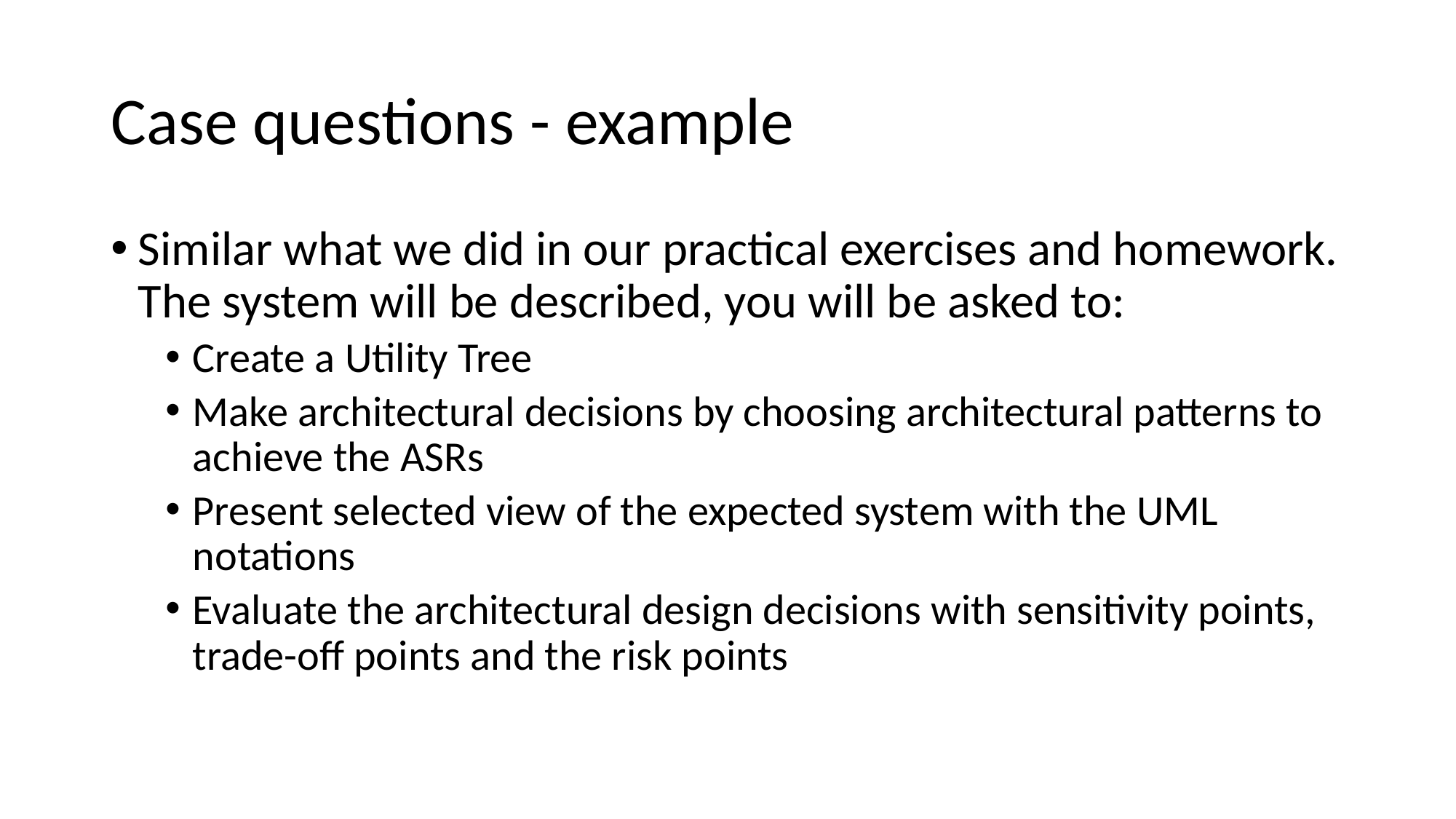

# Case questions - example
Similar what we did in our practical exercises and homework. The system will be described, you will be asked to:
Create a Utility Tree
Make architectural decisions by choosing architectural patterns to achieve the ASRs
Present selected view of the expected system with the UML notations
Evaluate the architectural design decisions with sensitivity points, trade-off points and the risk points